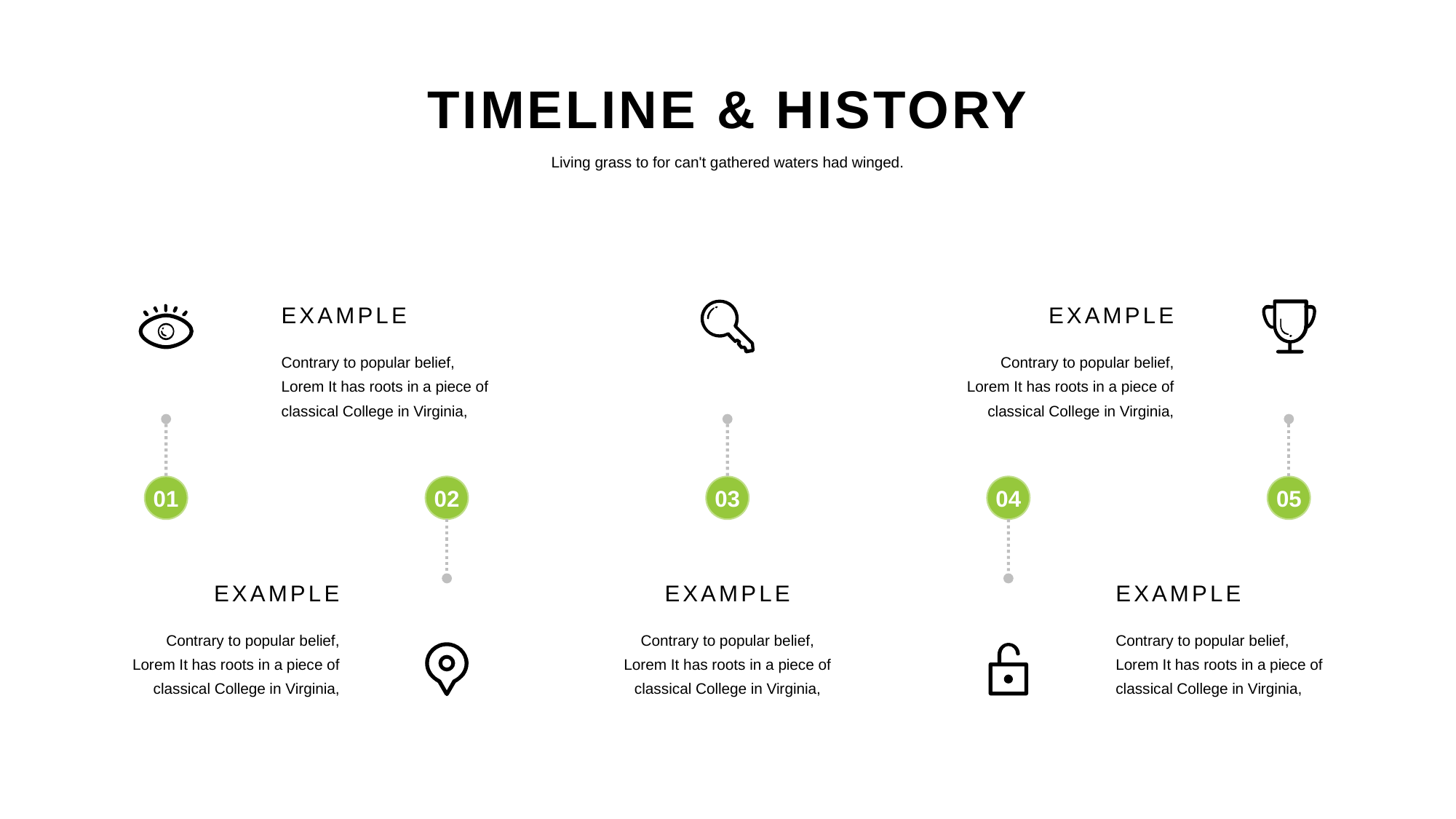

TIMELINE & HISTORY
Living grass to for can't gathered waters had winged.
EXAMPLE
Contrary to popular belief, Lorem It has roots in a piece of classical College in Virginia,
EXAMPLE
Contrary to popular belief, Lorem It has roots in a piece of classical College in Virginia,

01
02
03
04
05
EXAMPLE
Contrary to popular belief, Lorem It has roots in a piece of classical College in Virginia,

EXAMPLE
Contrary to popular belief, Lorem It has roots in a piece of classical College in Virginia,

EXAMPLE
Contrary to popular belief, Lorem It has roots in a piece of classical College in Virginia,